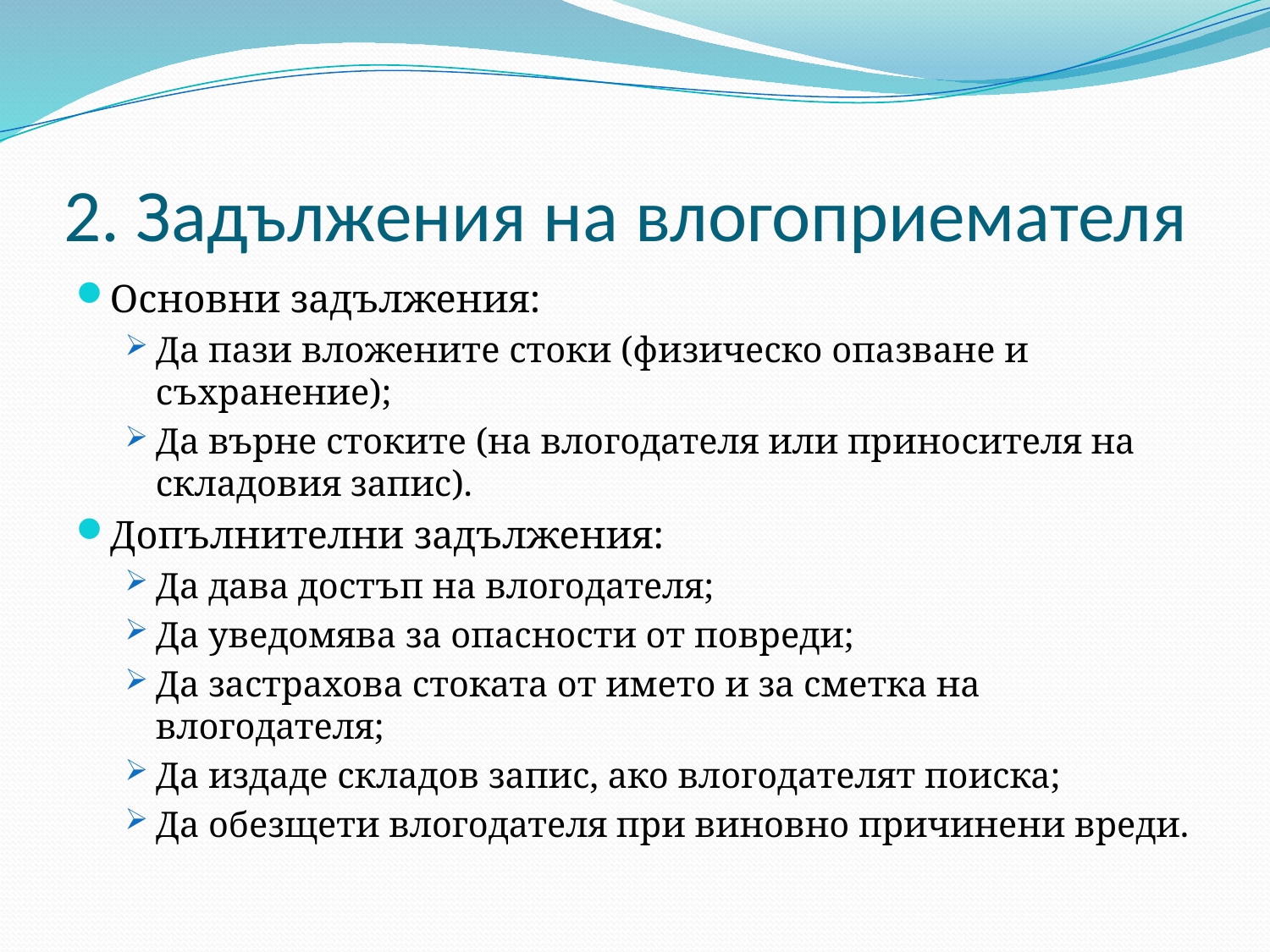

# 2. Задължения на влогоприемателя
Основни задължения:
Да пази вложените стоки (физическо опазване и съхранение);
Да върне стоките (на влогодателя или приносителя на складовия запис).
Допълнителни задължения:
Да дава достъп на влогодателя;
Да уведомява за опасности от повреди;
Да застрахова стоката от името и за сметка на влогодателя;
Да издаде складов запис, ако влогодателят поиска;
Да обезщети влогодателя при виновно причинени вреди.